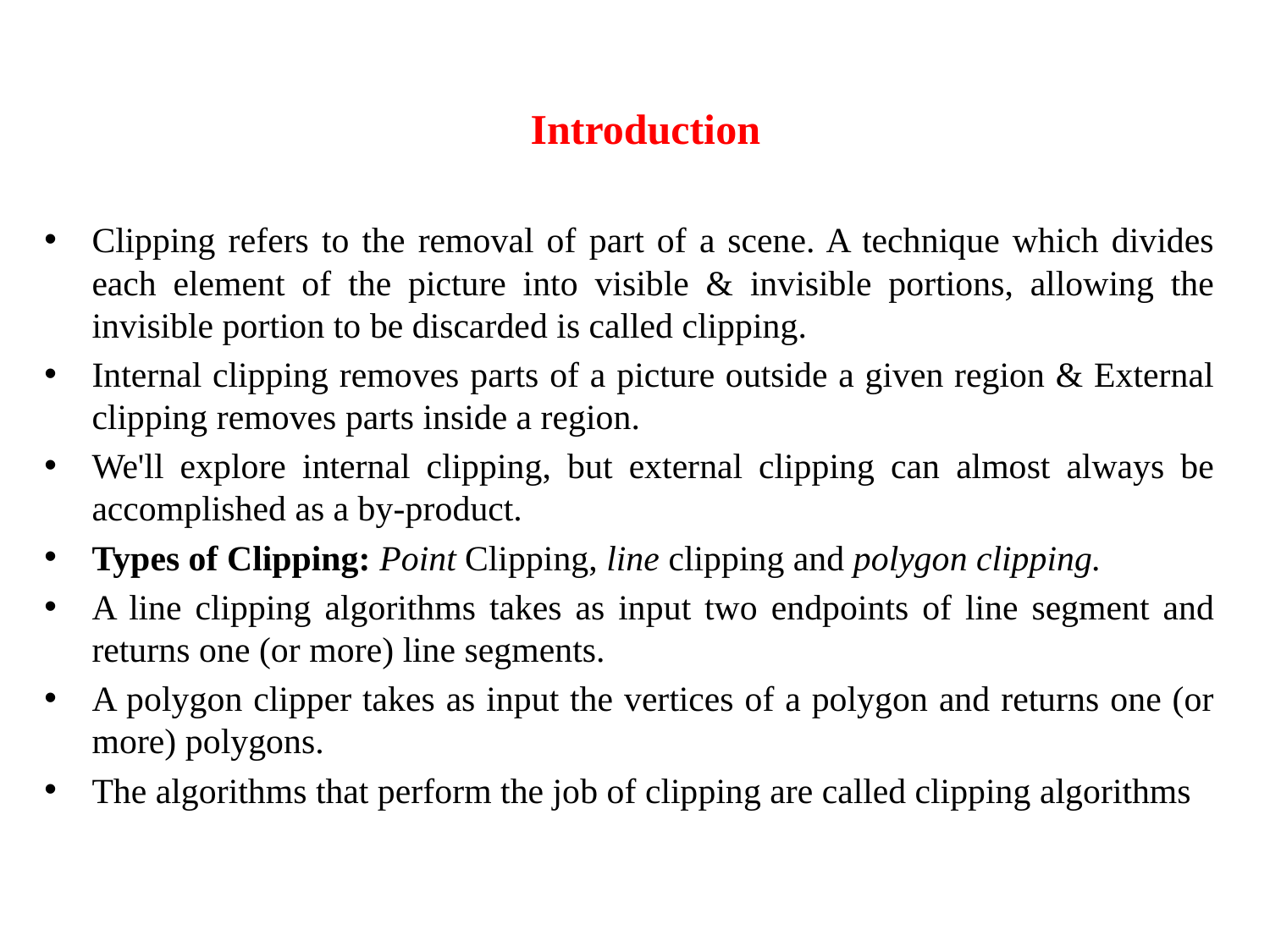

# Introduction
Clipping refers to the removal of part of a scene. A technique which divides each element of the picture into visible & invisible portions, allowing the invisible portion to be discarded is called clipping.
Internal clipping removes parts of a picture outside a given region & External clipping removes parts inside a region.
We'll explore internal clipping, but external clipping can almost always be accomplished as a by-product.
Types of Clipping: Point Clipping, line clipping and polygon clipping.
A line clipping algorithms takes as input two endpoints of line segment and returns one (or more) line segments.
A polygon clipper takes as input the vertices of a polygon and returns one (or more) polygons.
The algorithms that perform the job of clipping are called clipping algorithms